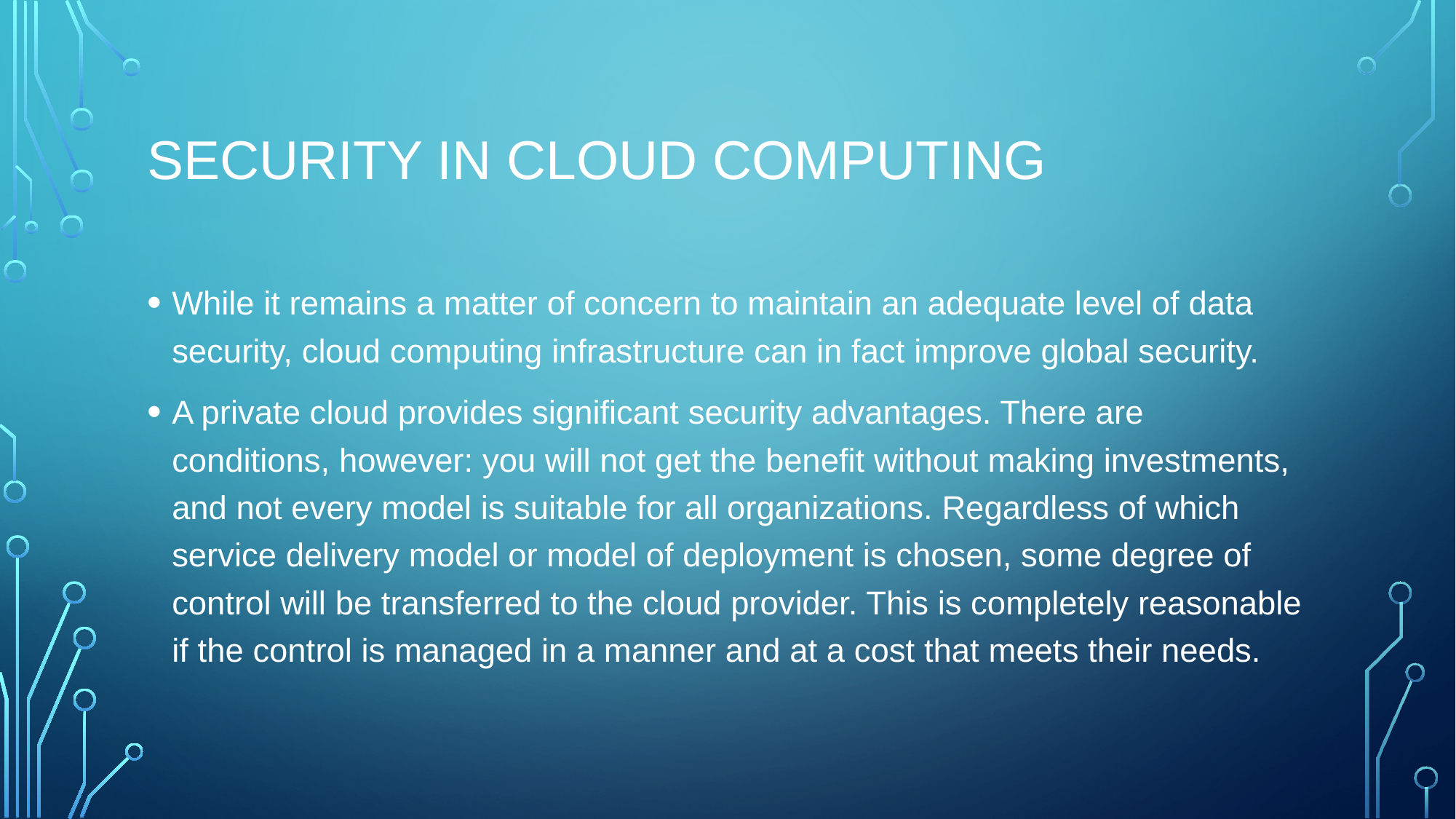

# Security in cloud computing
While it remains a matter of concern to maintain an adequate level of data security, cloud computing infrastructure can in fact improve global security.
A private cloud provides significant security advantages. There are conditions, however: you will not get the benefit without making investments, and not every model is suitable for all organizations. Regardless of which service delivery model or model of deployment is chosen, some degree of control will be transferred to the cloud provider. This is completely reasonable if the control is managed in a manner and at a cost that meets their needs.